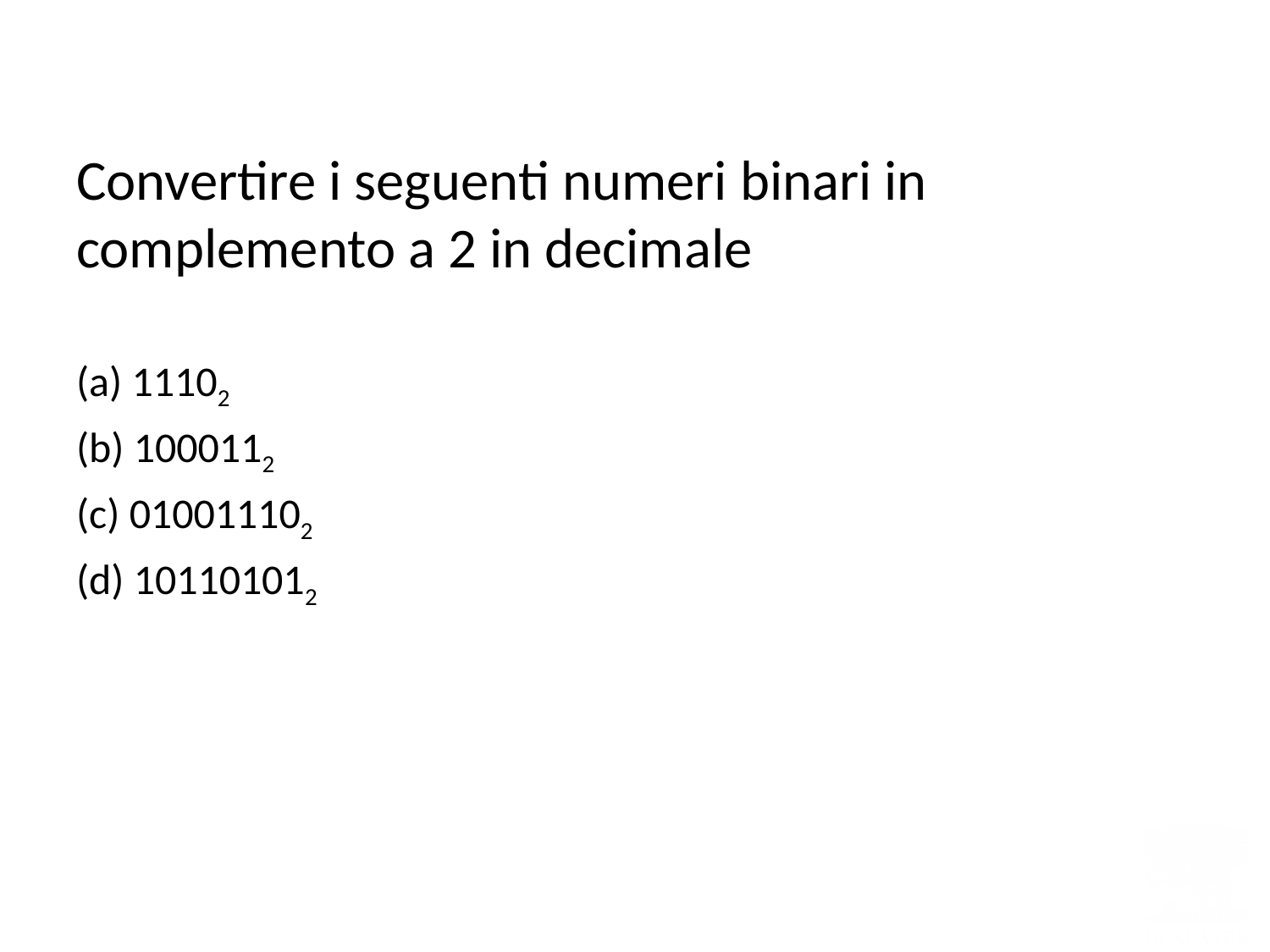

Convertire i seguenti numeri binari in complemento a 2 in decimale

(a) 11102
(b) 1000112
(c) 010011102
(d) 101101012